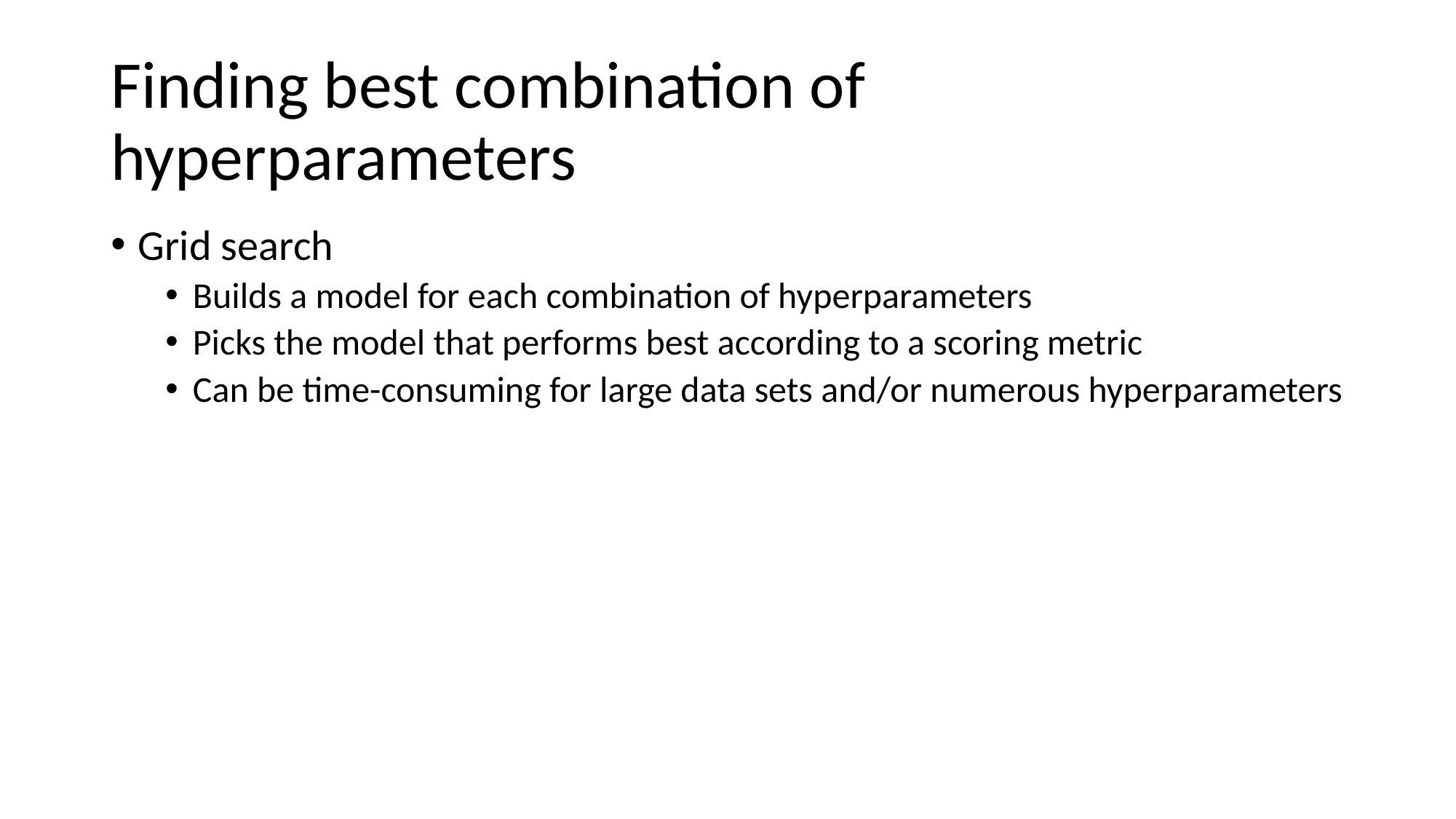

# Finding best combination of hyperparameters
Grid search
Builds a model for each combination of hyperparameters
Picks the model that performs best according to a scoring metric
Can be time-consuming for large data sets and/or numerous hyperparameters